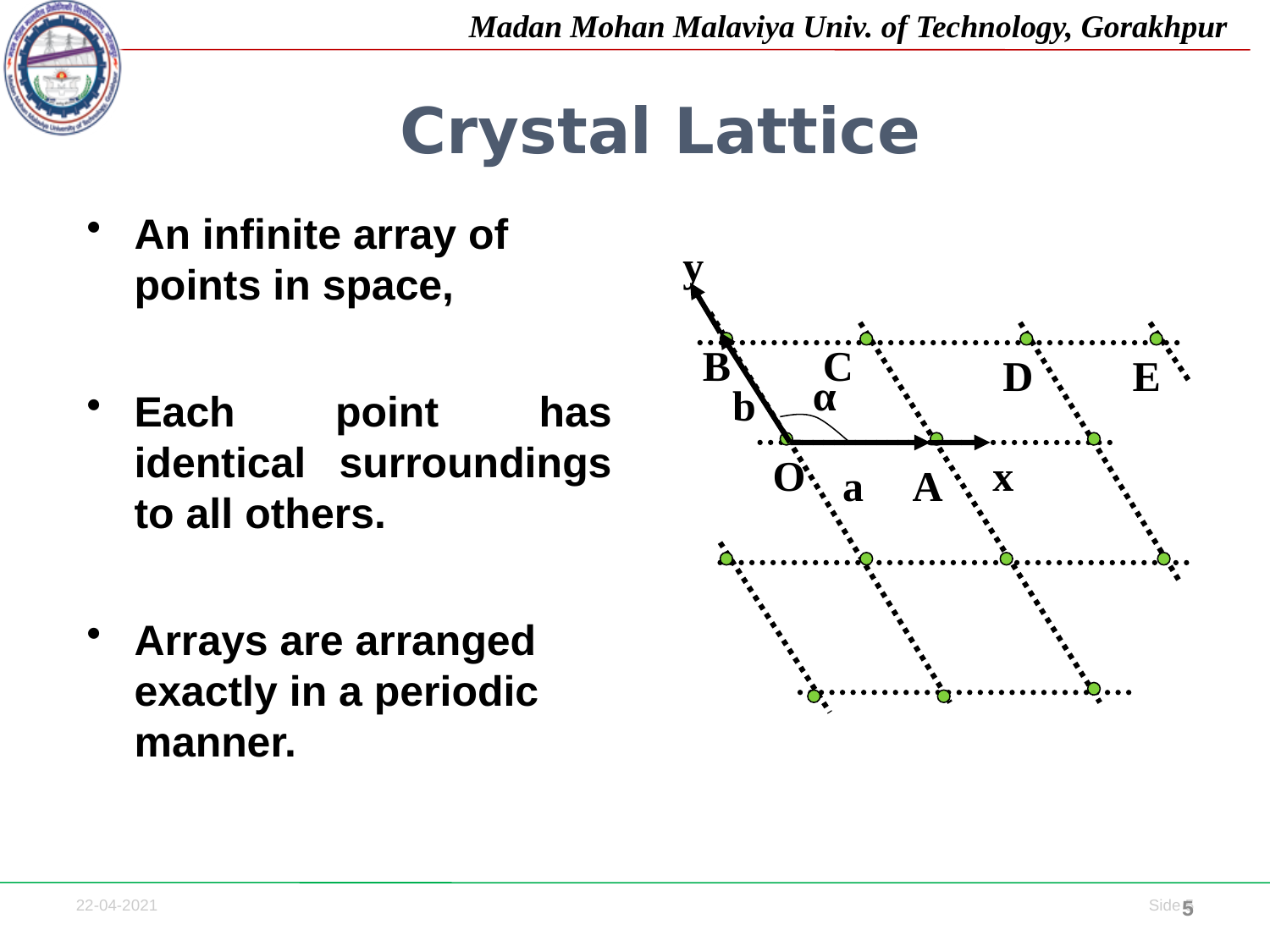

Crystal Lattice
An infinite array of points in space,

Each point has identical surroundings to all others.

Arrays are arranged exactly in a periodic manner.
y

B

C

D
E
α
b

O

x
a
A

5